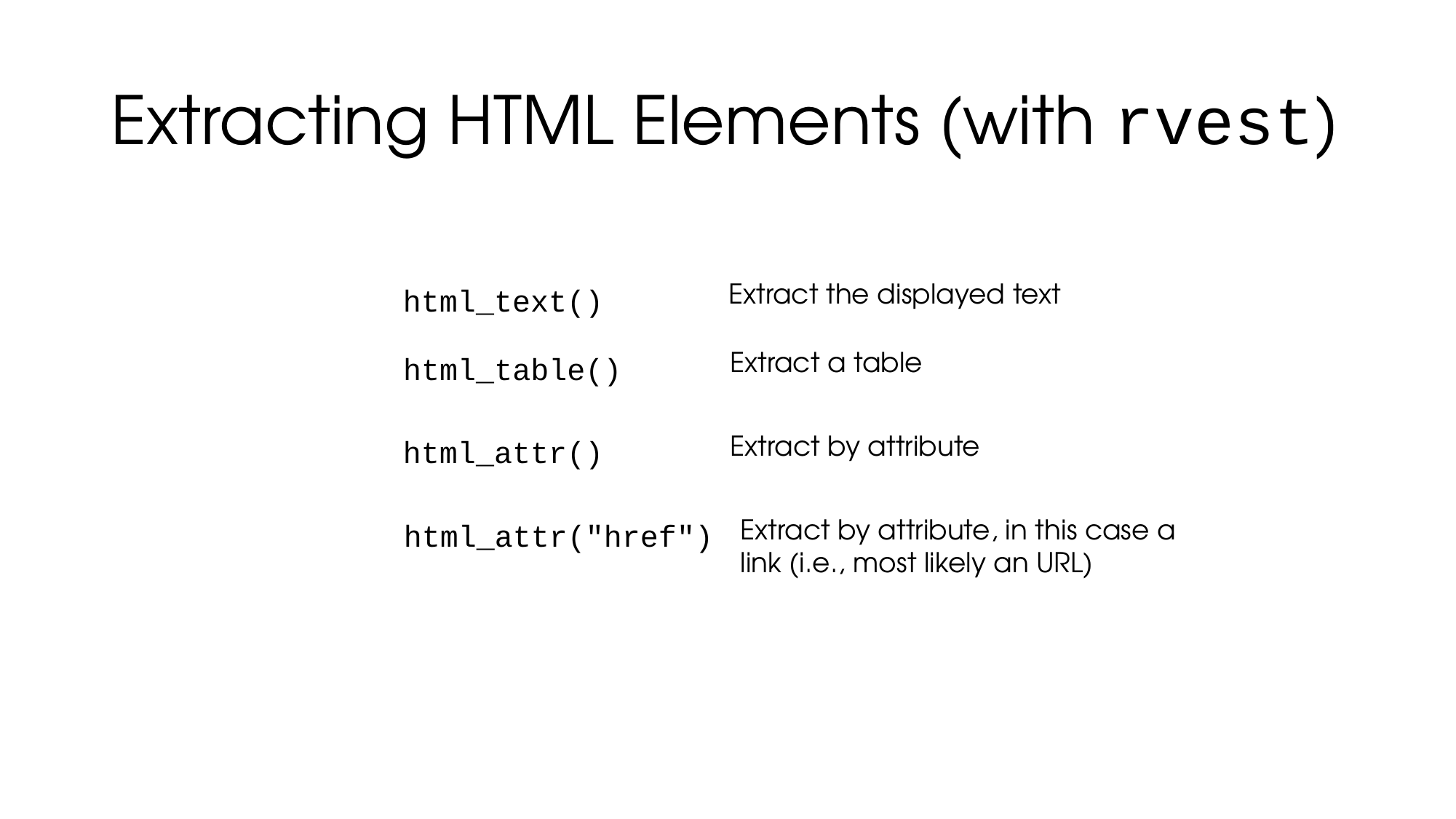

# Extracting HTML Elements (with rvest)
Extract the displayed text
html_text()
Extract a table
html_table()
Extract by attribute
html_attr()
Extract by attribute, in this case a link (i.e., most likely an URL)
html_attr("href")